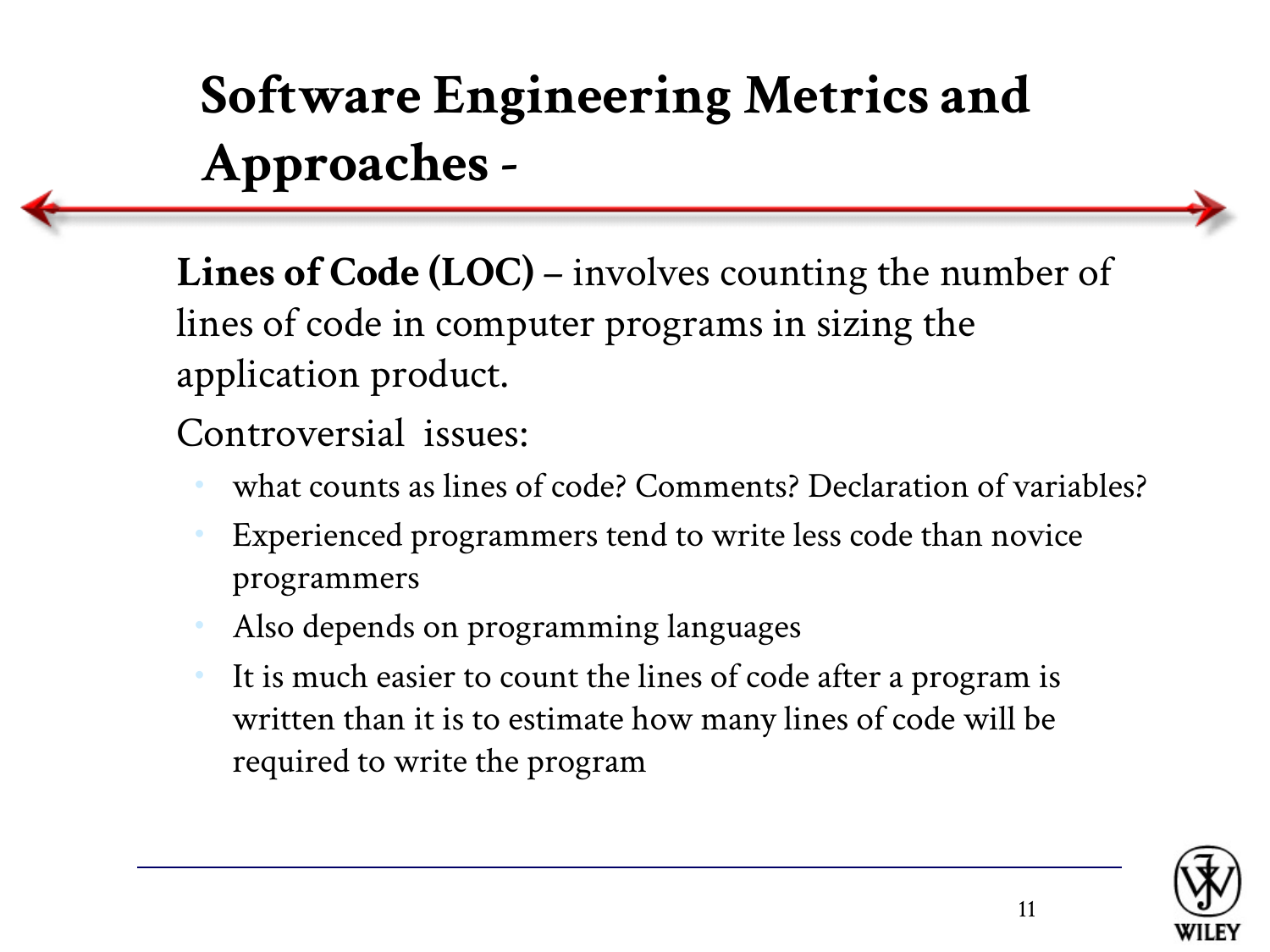

# Software Engineering Metrics and Approaches -
Lines of Code (LOC) – involves counting the number of lines of code in computer programs in sizing the application product.
Controversial  issues:
what counts as lines of code? Comments? Declaration of variables?
Experienced programmers tend to write less code than novice programmers
Also depends on programming languages
It is much easier to count the lines of code after a program is written than it is to estimate how many lines of code will be required to write the program

11